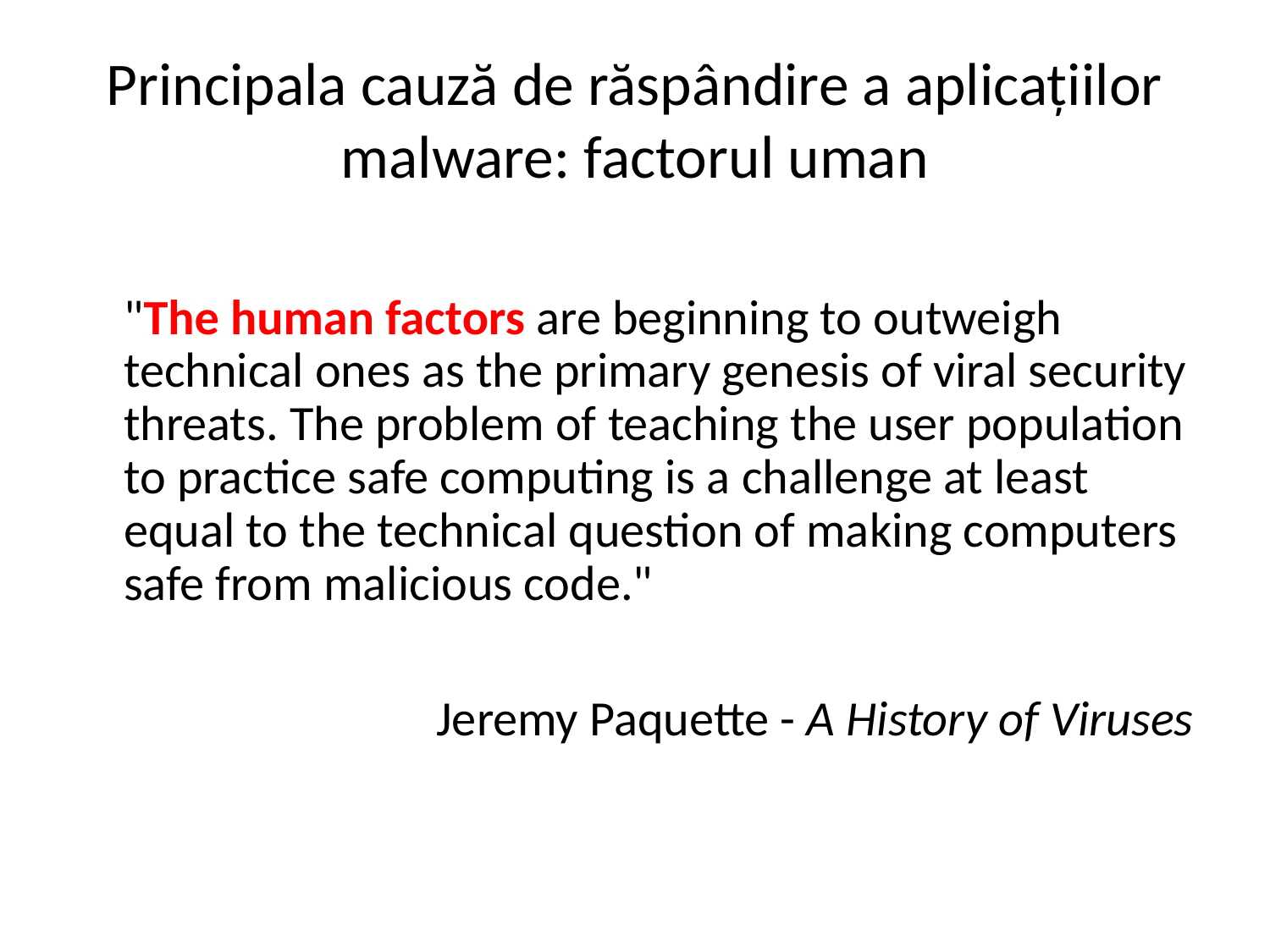

# Principala cauză de răspândire a aplicațiilor malware: factorul uman

	"The human factors are beginning to outweigh technical ones as the primary genesis of viral security threats. The problem of teaching the user population to practice safe computing is a challenge at least equal to the technical question of making computers safe from malicious code."

		Jeremy Paquette - A History of Viruses